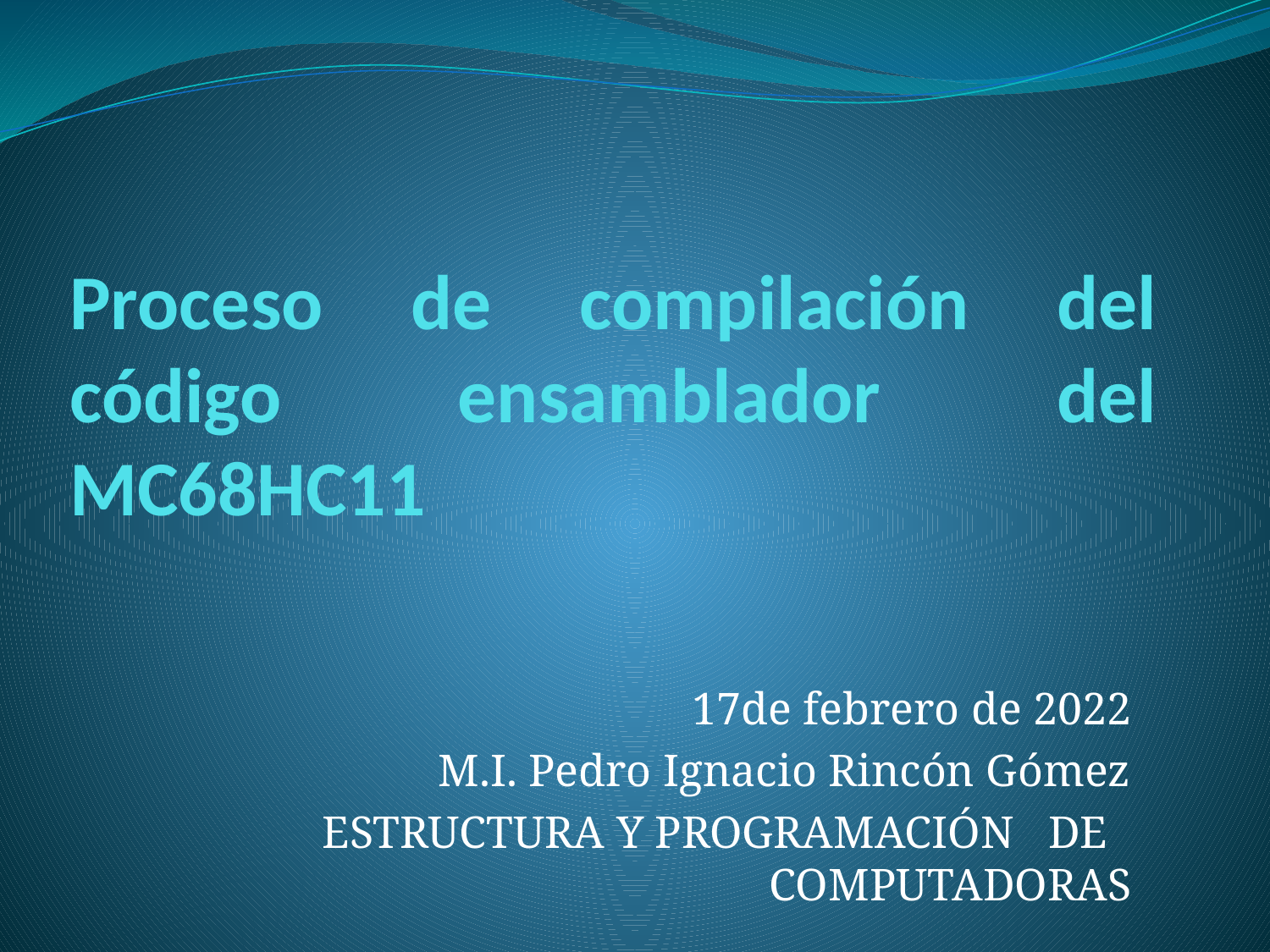

# Proceso de compilación del código ensamblador del MC68HC11
 17de febrero de 2022
M.I. Pedro Ignacio Rincón Gómez
ESTRUCTURA Y PROGRAMACIÓN   DE   COMPUTADORAS